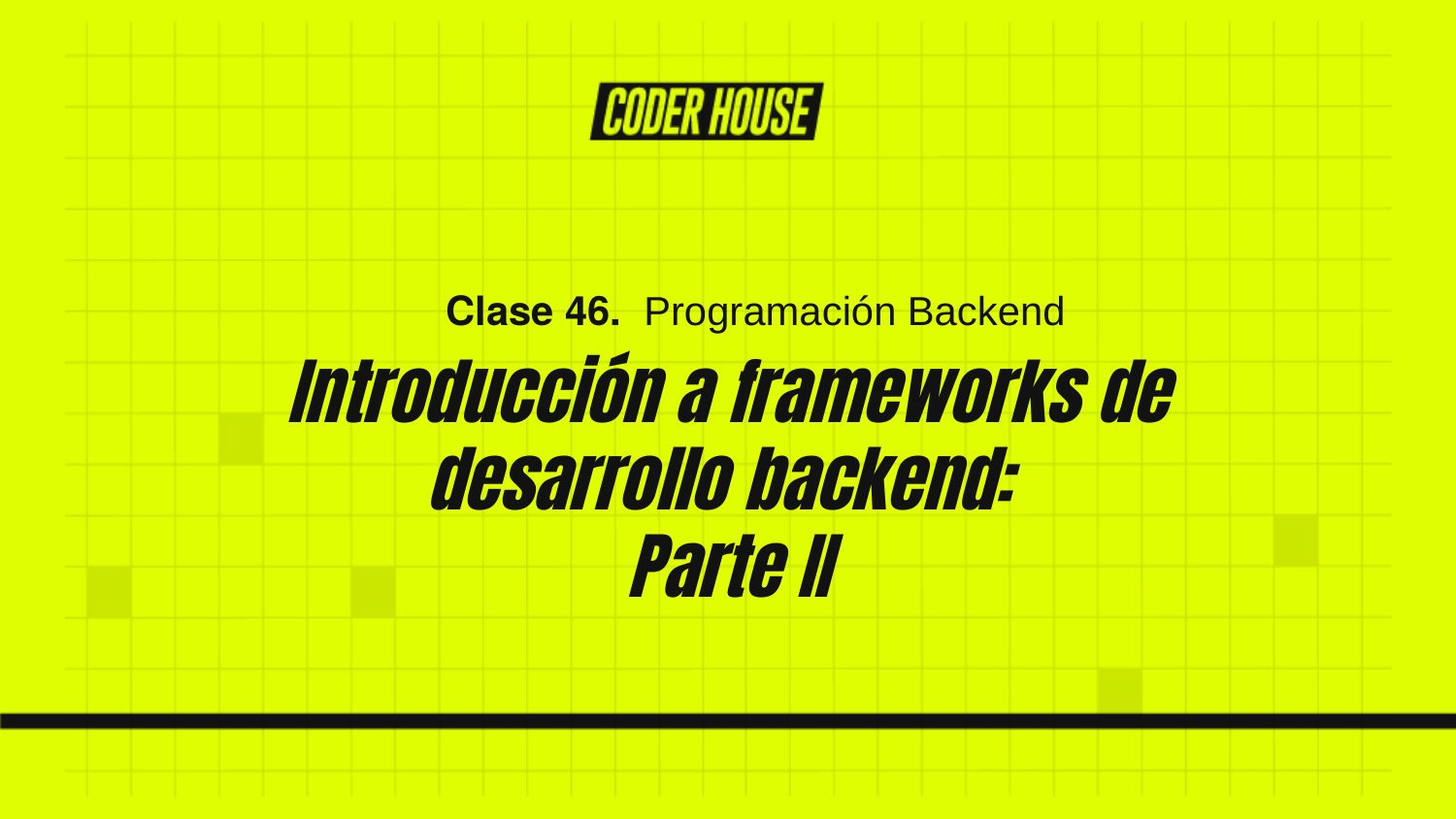

Clase 46.  Programación Backend
Introducción a frameworks de desarrollo backend:
Parte II